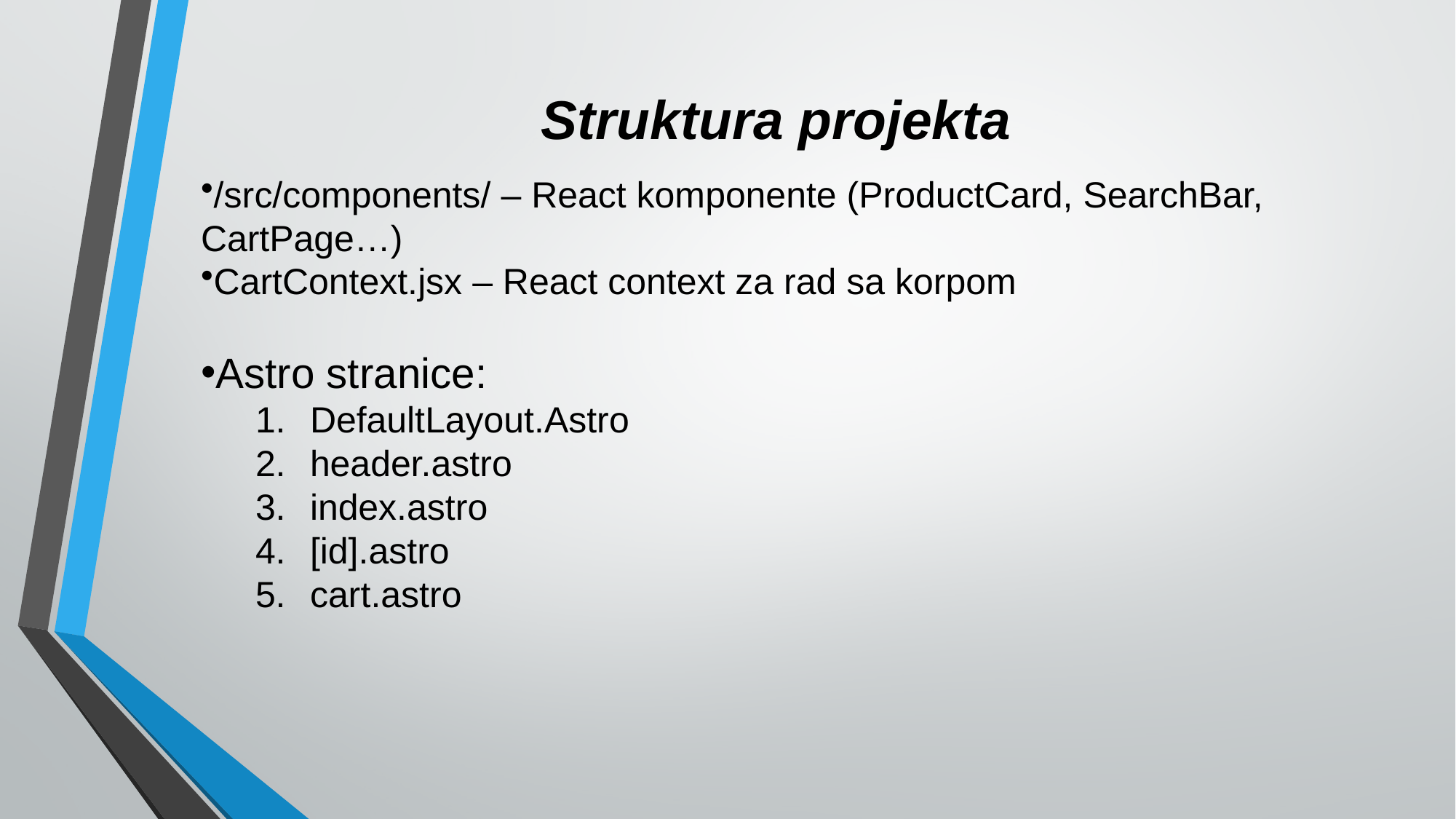

# Struktura projekta
/src/components/ – React komponente (ProductCard, SearchBar, CartPage…)
CartContext.jsx – React context za rad sa korpom

Astro stranice:
DefaultLayout.Astro
header.astro
index.astro
[id].astro
cart.astro